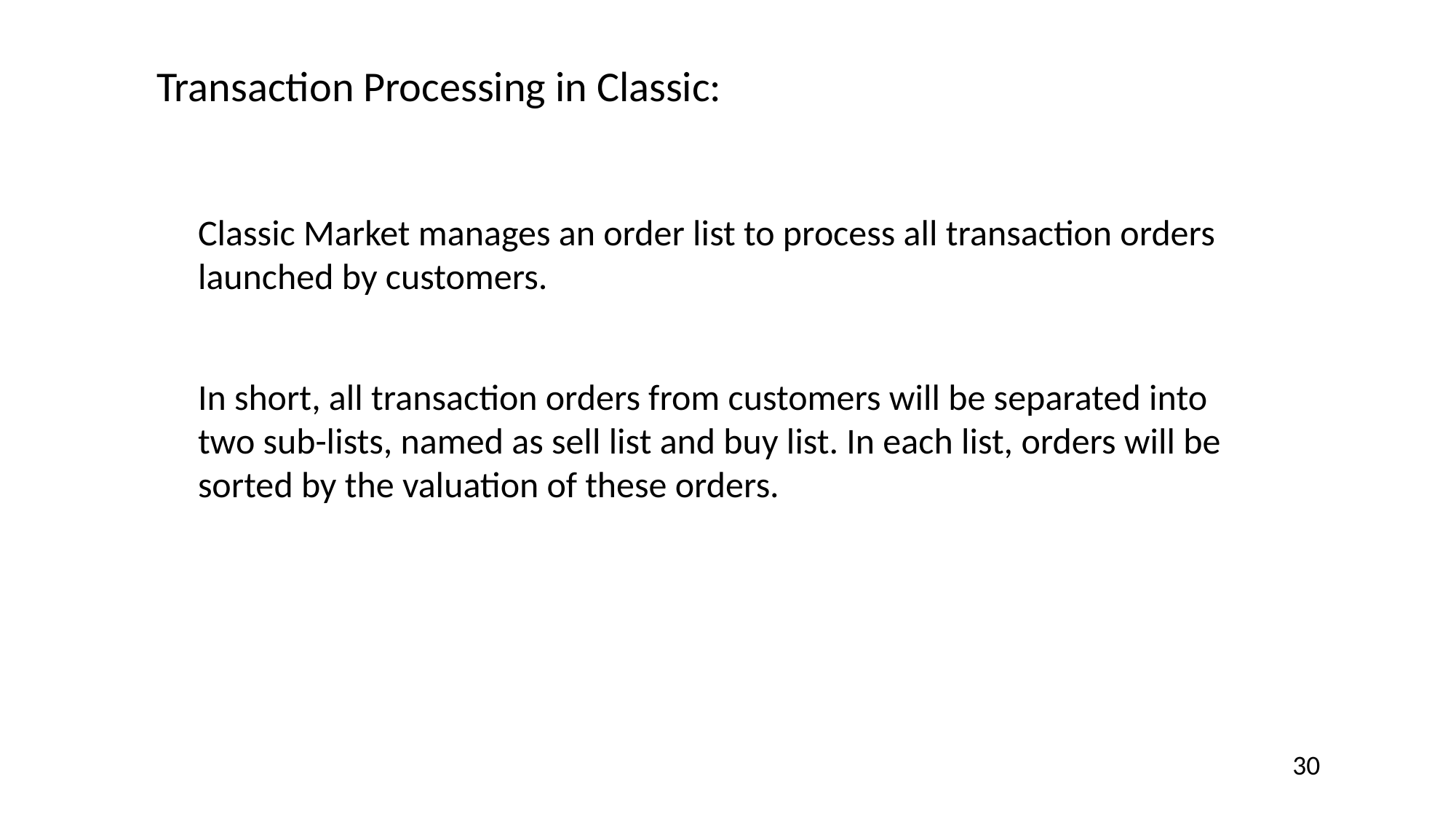

Transaction Processing in Classic:

Classic Market manages an order list to process all transaction orders launched by customers.
In short, all transaction orders from customers will be separated into two sub-lists, named as sell list and buy list. In each list, orders will be sorted by the valuation of these orders.
30